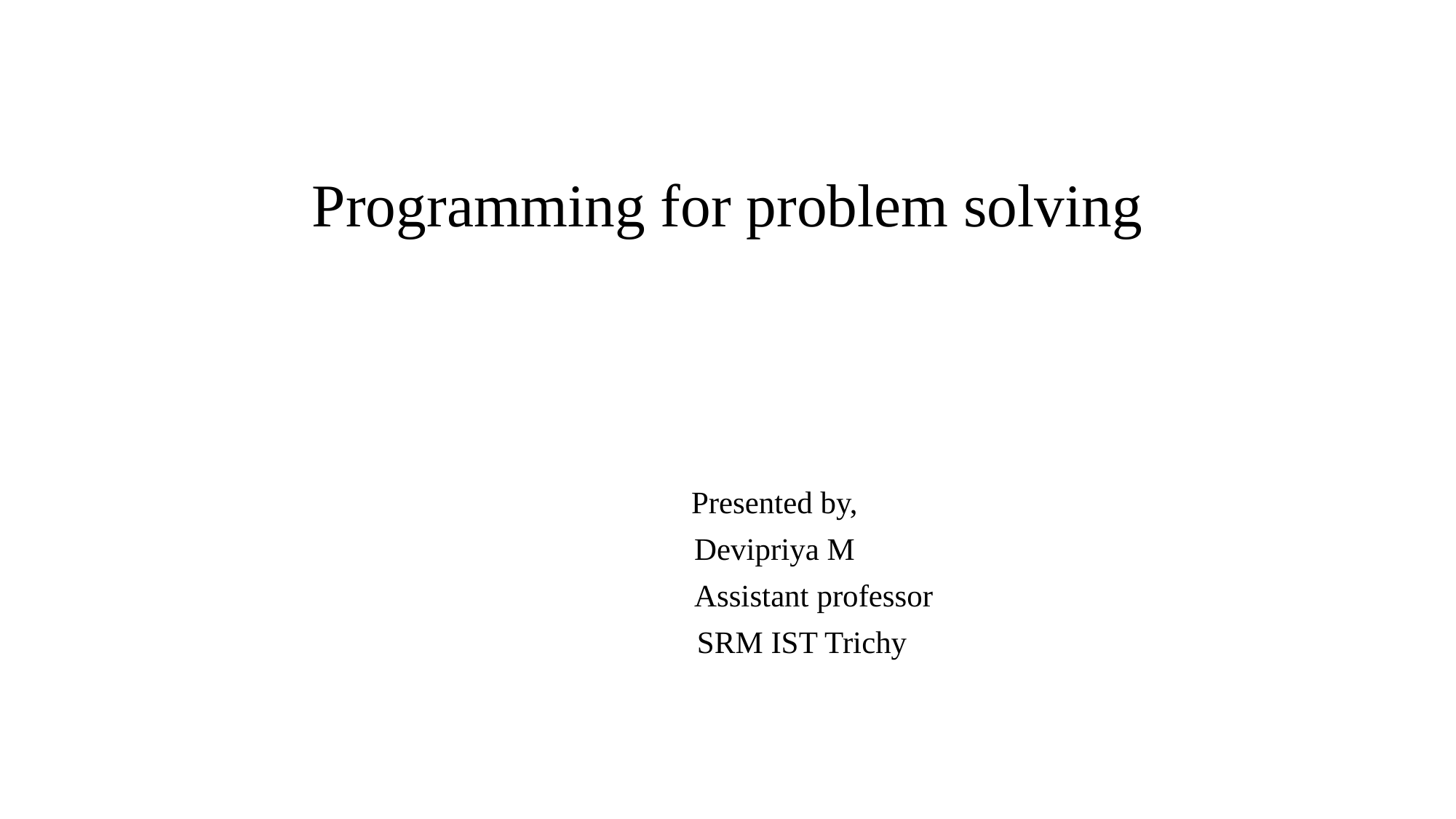

# Programming for problem solving

				Presented by,
        					Devipriya M
					           Assistant professor
					       SRM IST Trichy